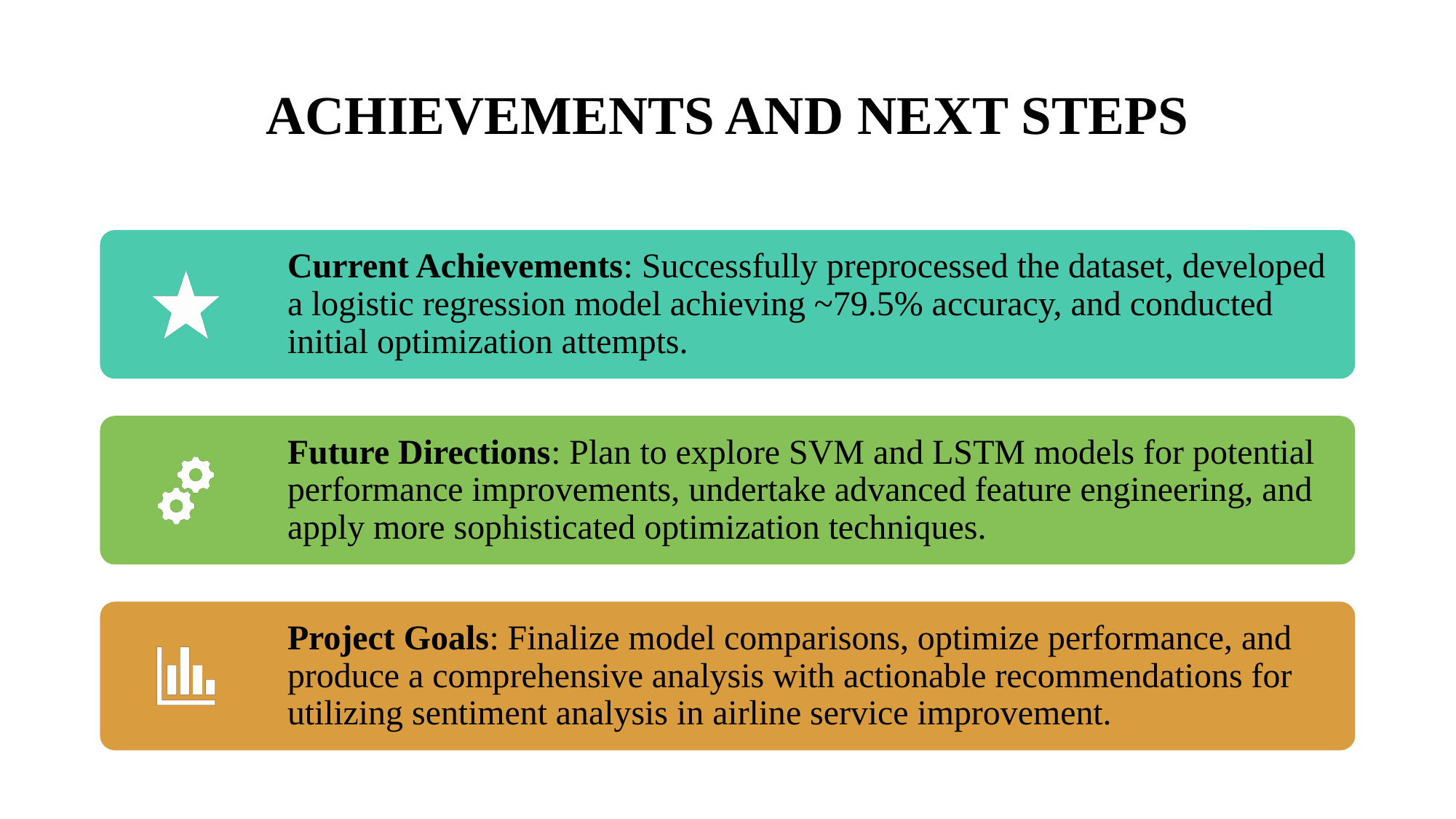

# Achievements and Next Steps
Current Achievements: Successfully preprocessed the dataset, developed a logistic regression model achieving ~79.5% accuracy, and conducted initial optimization attempts.
Future Directions: Plan to explore SVM and LSTM models for potential performance improvements, undertake advanced feature engineering, and apply more sophisticated optimization techniques.
Project Goals: Finalize model comparisons, optimize performance, and produce a comprehensive analysis with actionable recommendations for utilizing sentiment analysis in airline service improvement.